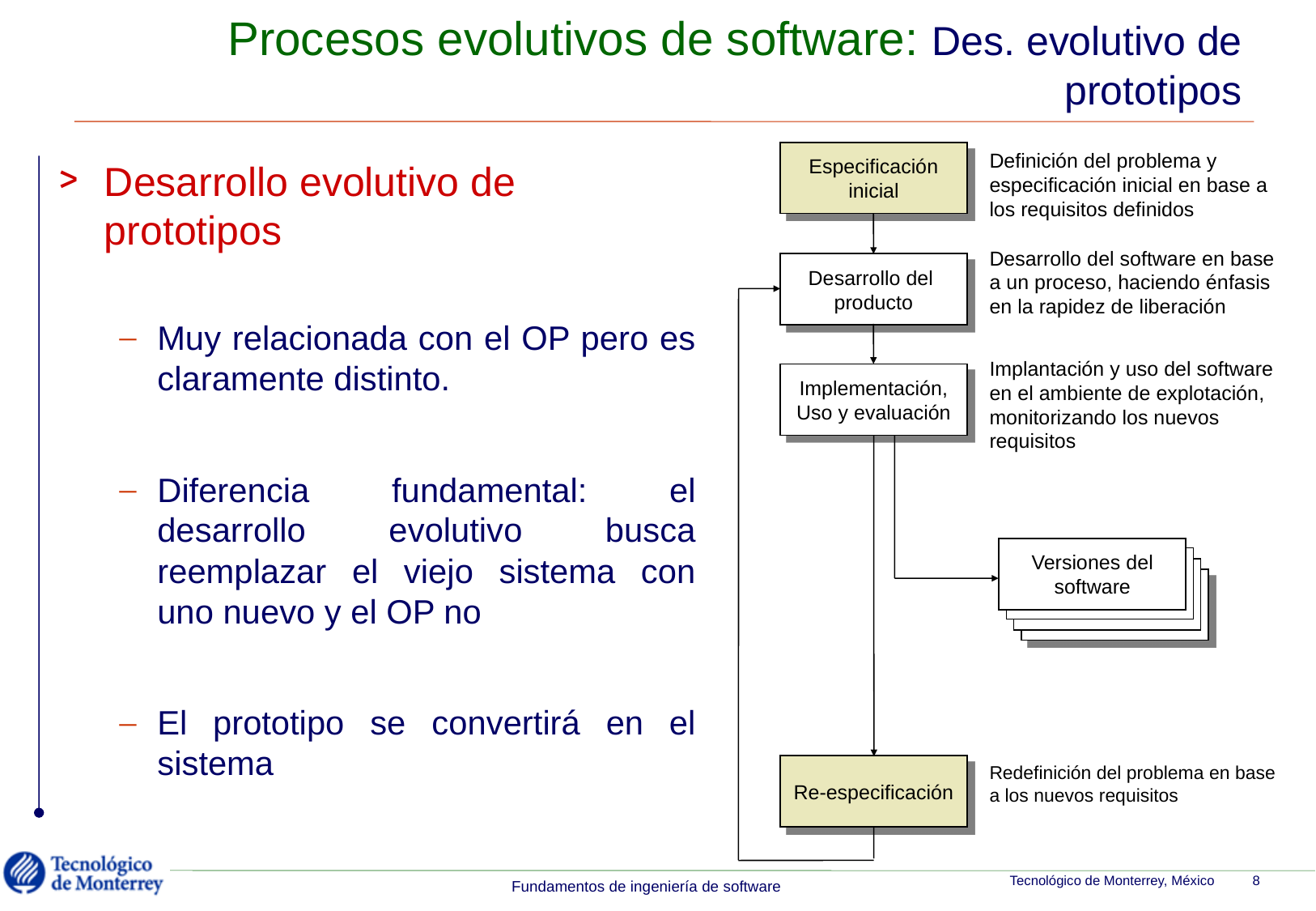

# Procesos evolutivos de software: Des. evolutivo de prototipos
Definición del problema y especificación inicial en base a los requisitos definidos
Especificación
inicial

Desarrollo del software en base a un proceso, haciendo énfasis en la rapidez de liberación
Desarrollo del
producto

Implantación y uso del software en el ambiente de explotación, monitorizando los nuevos requisitos
Implementación,
Uso y evaluación

Versiones del
software

Redefinición del problema en base a los nuevos requisitos
Re-especificación

Desarrollo evolutivo de prototipos

Muy relacionada con el OP pero es claramente distinto.

Diferencia fundamental: el desarrollo evolutivo busca reemplazar el viejo sistema con uno nuevo y el OP no

El prototipo se convertirá en el sistema